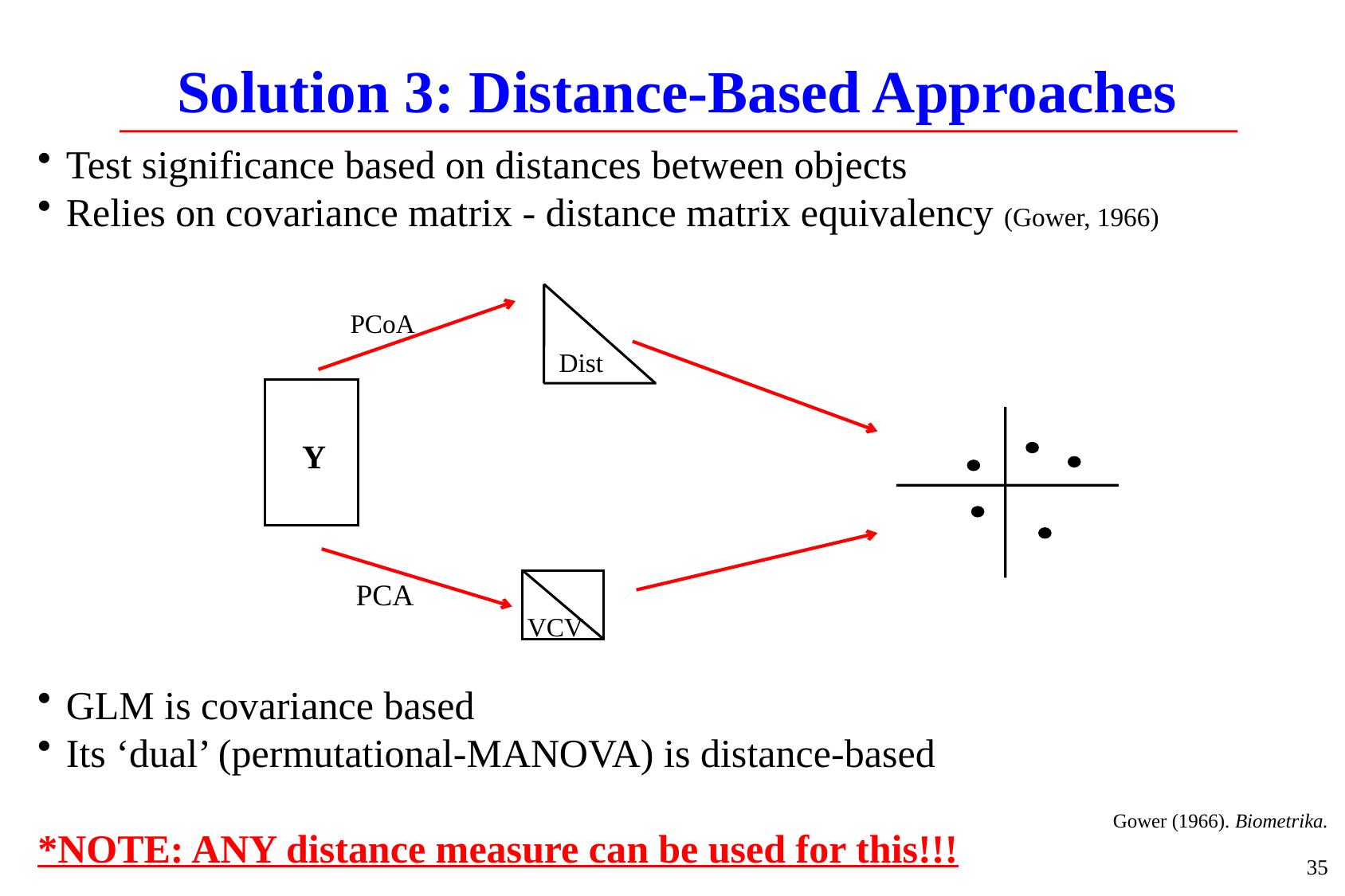

# Solution 3: Distance-Based Approaches

Test significance based on distances between objects
Relies on covariance matrix - distance matrix equivalency (Gower, 1966)

GLM is covariance based
Its ‘dual’ (permutational-MANOVA) is distance-based

*NOTE: ANY distance measure can be used for this!!!

Dist
PCoA

Y

PCA

VCV
Gower (1966). Biometrika.
35